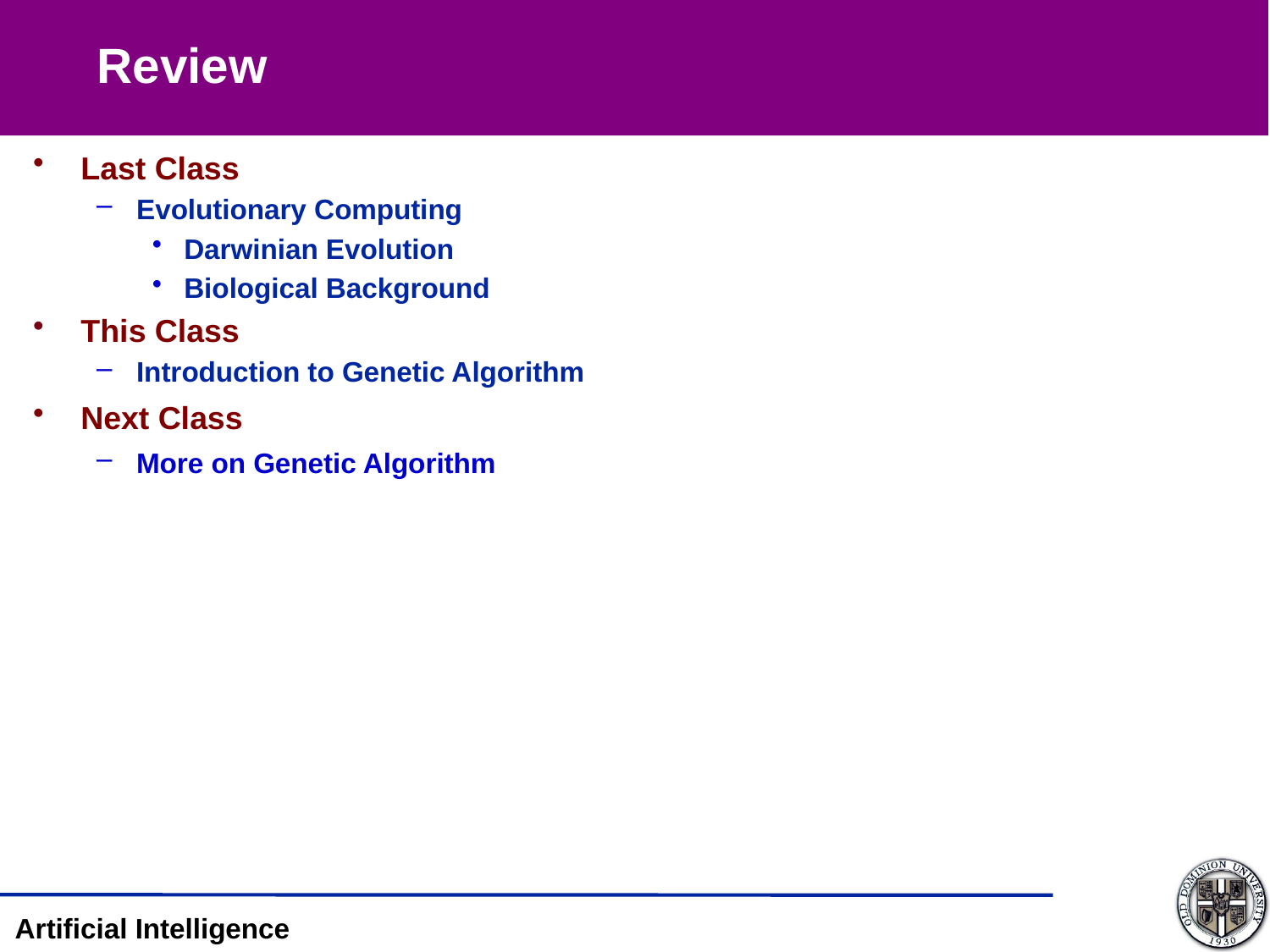

Review
Last Class
Evolutionary Computing
Darwinian Evolution
Biological Background
This Class
Introduction to Genetic Algorithm
Next Class
More on Genetic Algorithm